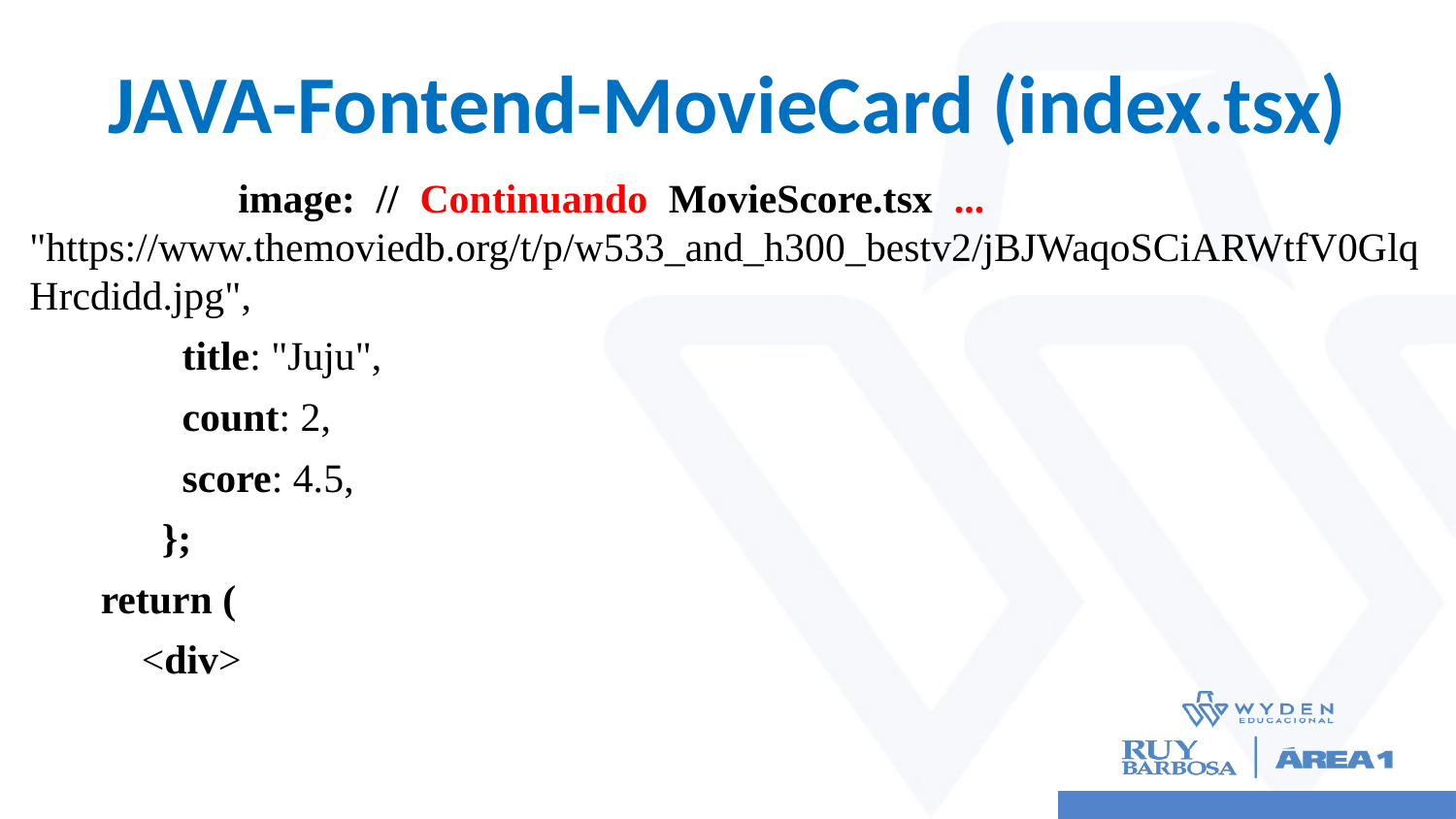

# JAVA-Fontend-MovieCard (index.tsx)
	   image: // Continuando MovieScore.tsx ... 			"https://www.themoviedb.org/t/p/w533_and_h300_bestv2/jBJWaqoSCiARWtfV0GlqHrcdidd.jpg",
        title: "Juju",
        count: 2,
        score: 4.5,
      };
return (
    <div>